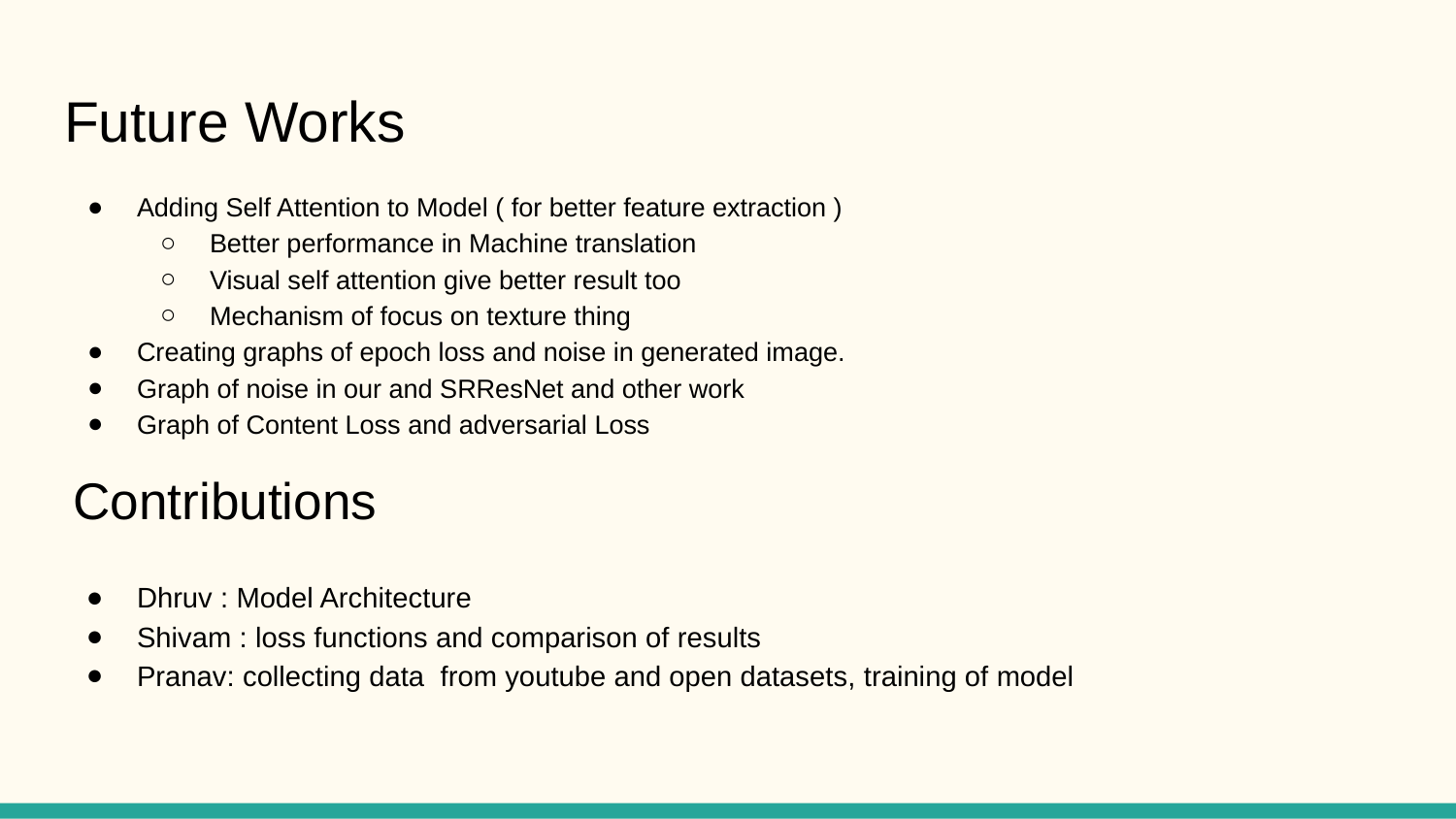

# Future Works
Adding Self Attention to Model ( for better feature extraction )
Better performance in Machine translation
Visual self attention give better result too
Mechanism of focus on texture thing
Creating graphs of epoch loss and noise in generated image.
Graph of noise in our and SRResNet and other work
Graph of Content Loss and adversarial Loss
Contributions
Dhruv : Model Architecture
Shivam : loss functions and comparison of results
Pranav: collecting data  from youtube and open datasets, training of model